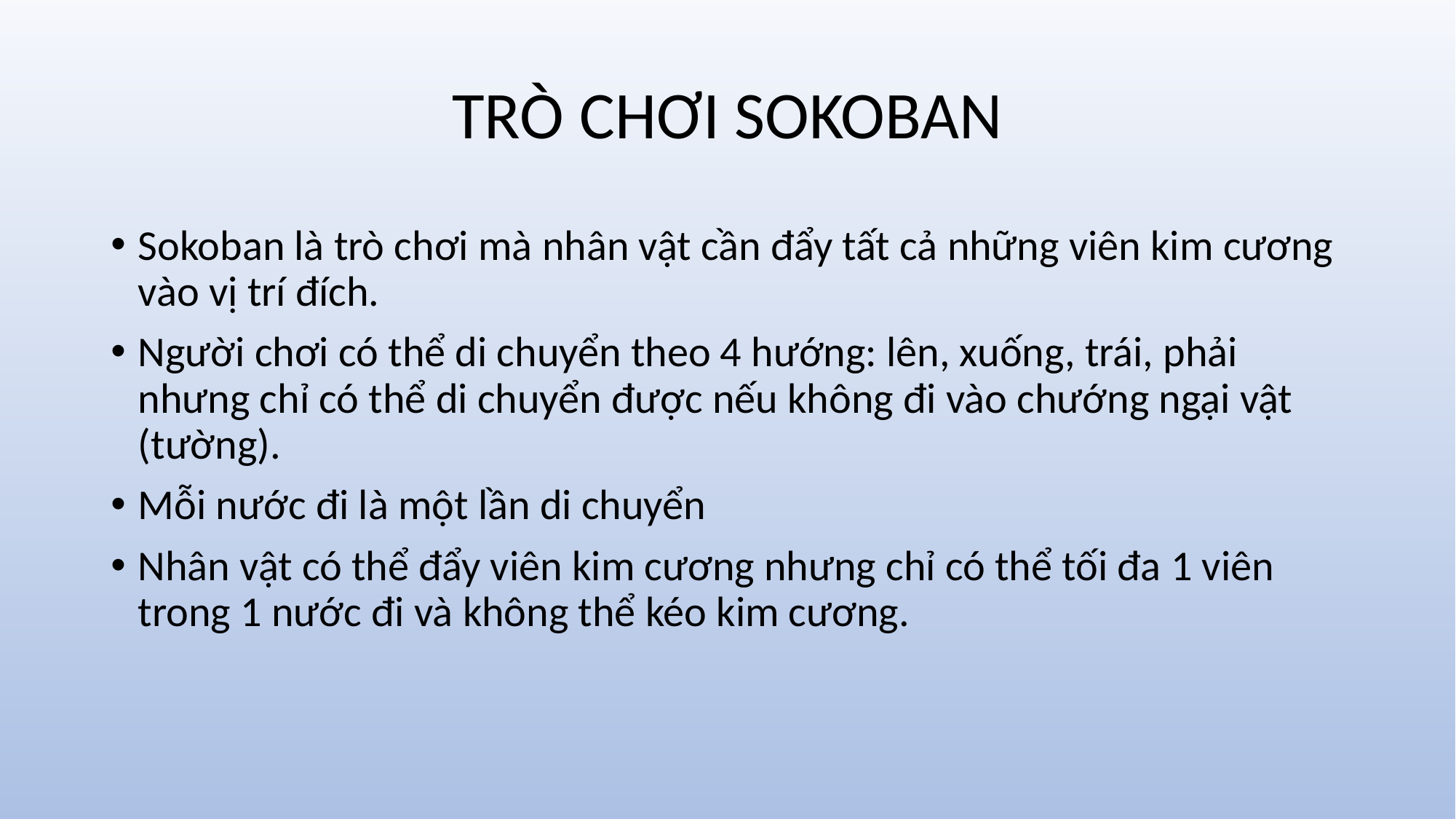

# TRÒ CHƠI SOKOBAN
Sokoban là trò chơi mà nhân vật cần đẩy tất cả những viên kim cương vào vị trí đích.
Người chơi có thể di chuyển theo 4 hướng: lên, xuống, trái, phải nhưng chỉ có thể di chuyển được nếu không đi vào chướng ngại vật (tường).
Mỗi nước đi là một lần di chuyển
Nhân vật có thể đẩy viên kim cương nhưng chỉ có thể tối đa 1 viên trong 1 nước đi và không thể kéo kim cương.